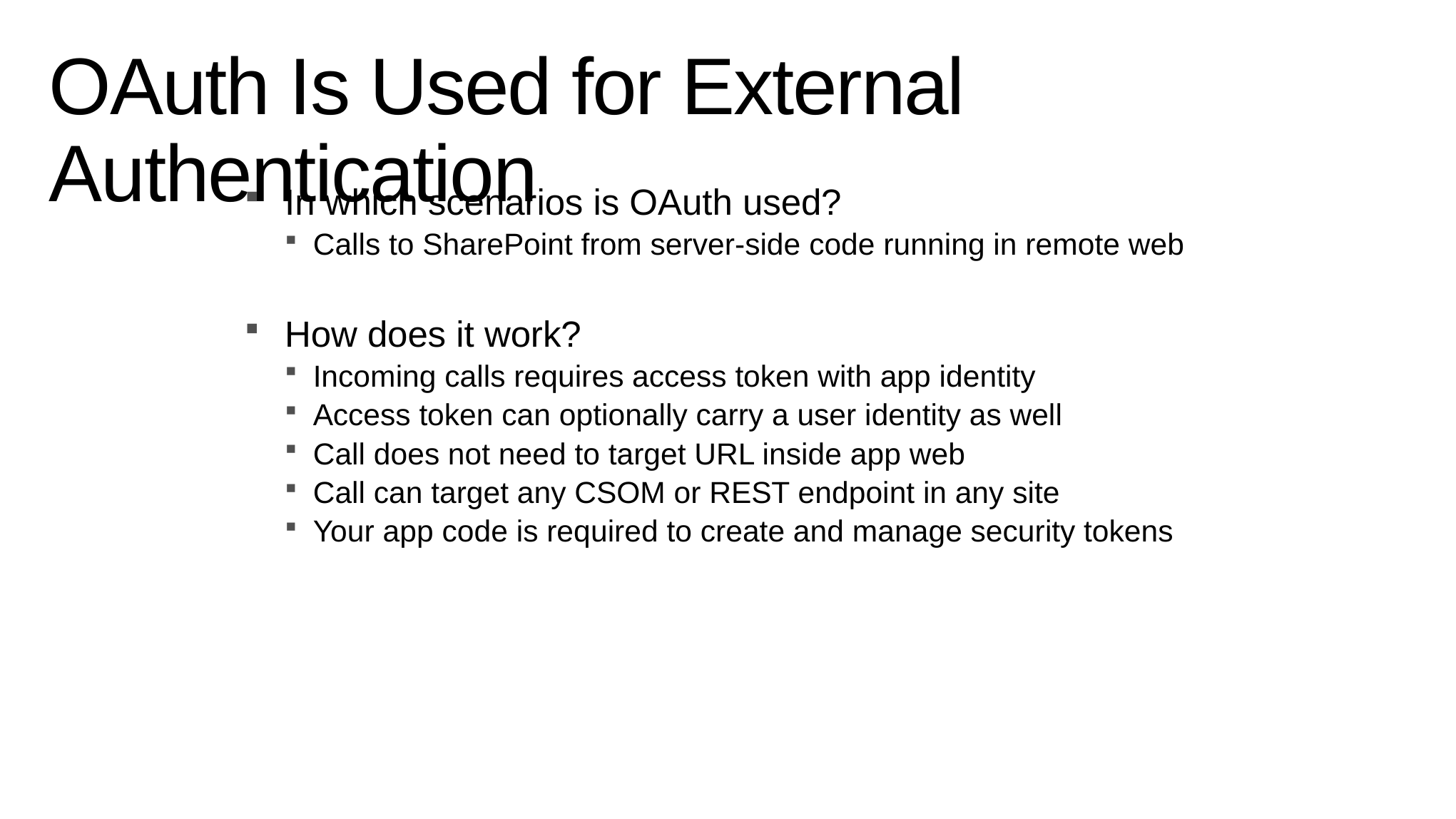

# OAuth Is Used for External Authentication
In which scenarios is OAuth used?
Calls to SharePoint from server-side code running in remote web

How does it work?
Incoming calls requires access token with app identity
Access token can optionally carry a user identity as well
Call does not need to target URL inside app web
Call can target any CSOM or REST endpoint in any site
Your app code is required to create and manage security tokens